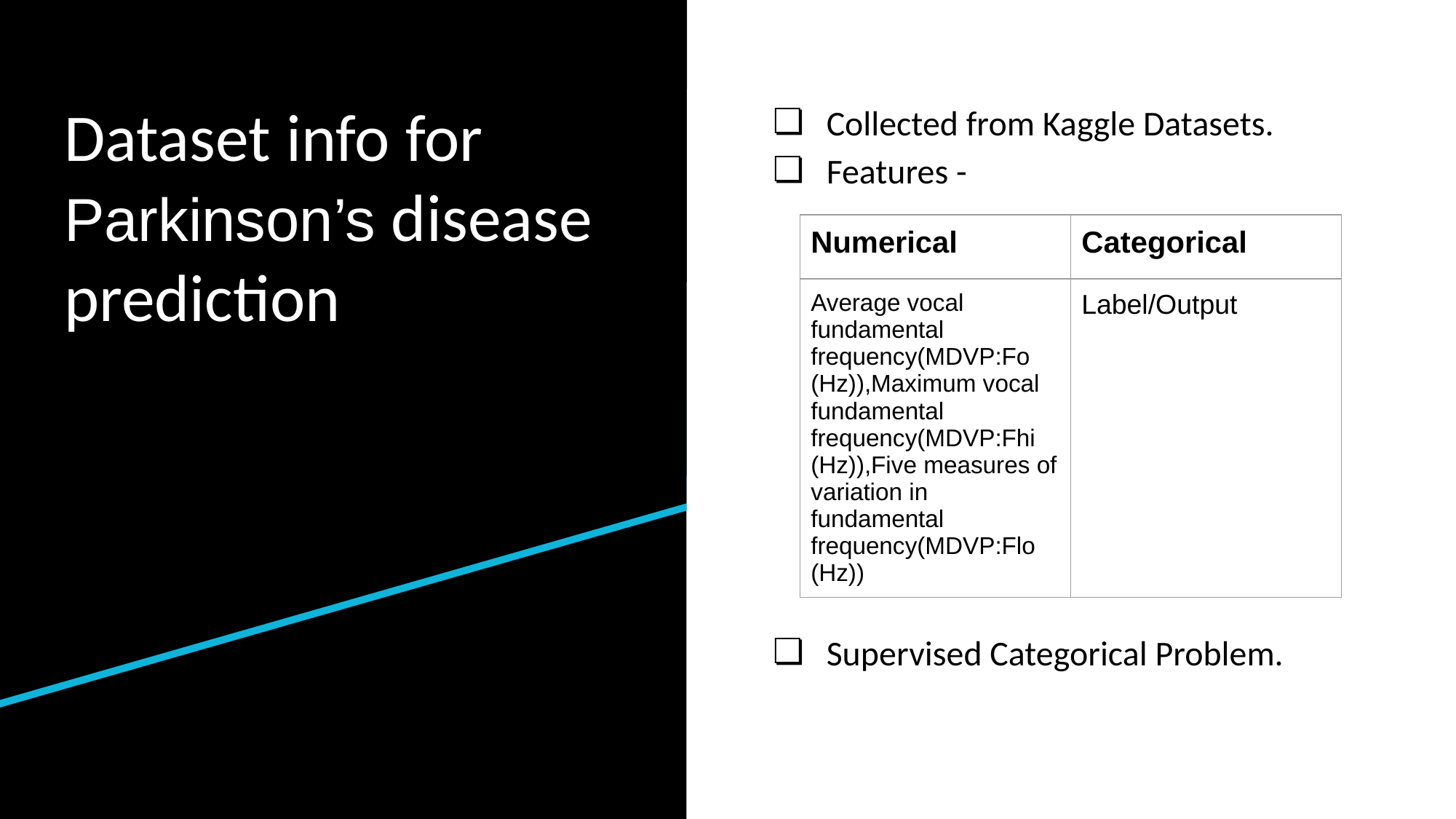

# Dataset info for Parkinson’s disease prediction

Collected from Kaggle Datasets.
Features -

Supervised Categorical Problem.
| Numerical | Categorical |
| --- | --- |
| Average vocal fundamental frequency(MDVP:Fo (Hz)),Maximum vocal fundamental frequency(MDVP:Fhi (Hz)),Five measures of variation in fundamental frequency(MDVP:Flo (Hz)) | Label/Output |
| --- | --- |